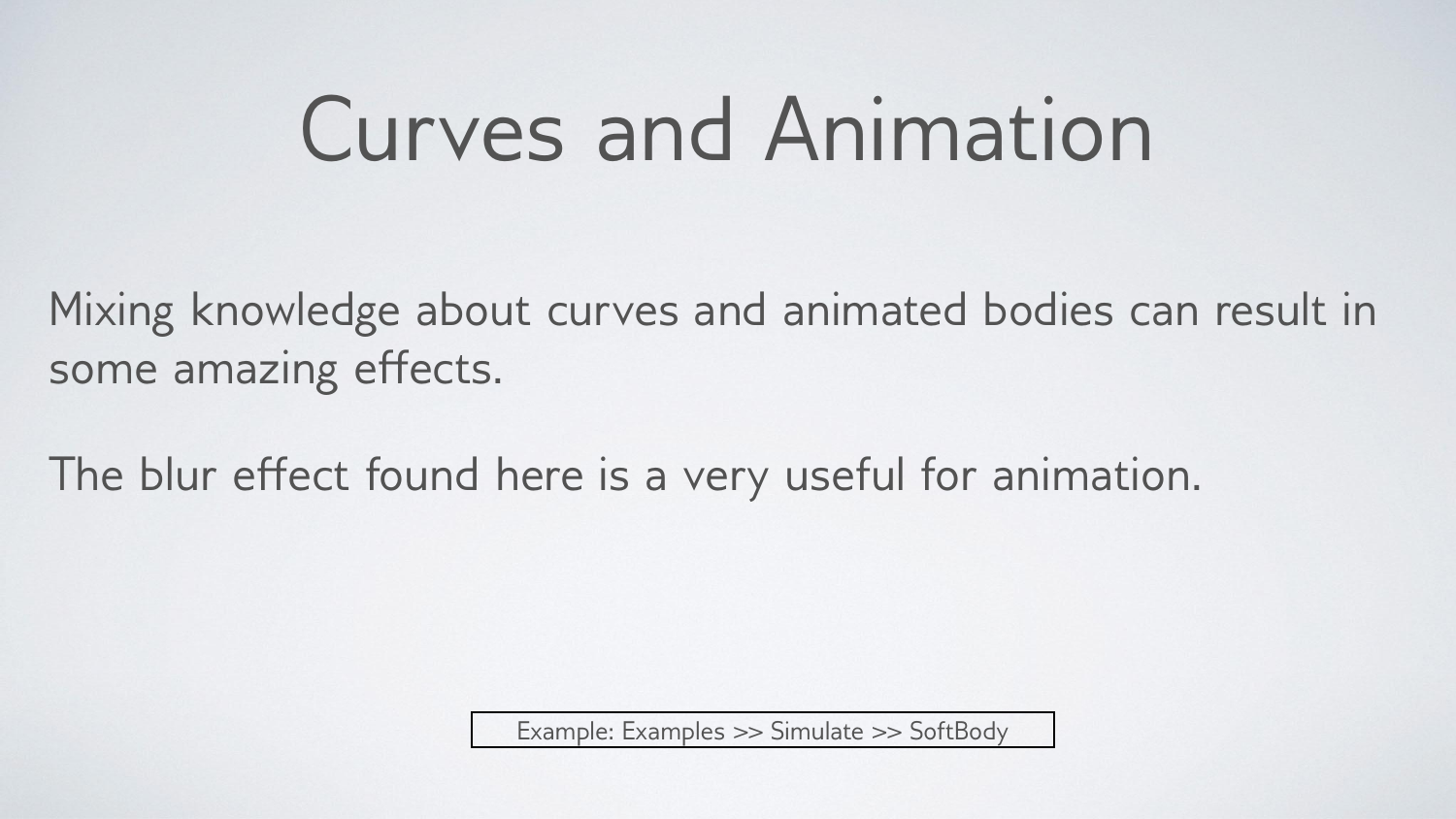

# Curves and Animation
Mixing knowledge about curves and animated bodies can result in some amazing effects.
The blur effect found here is a very useful for animation.
Example: Examples >> Simulate >> SoftBody